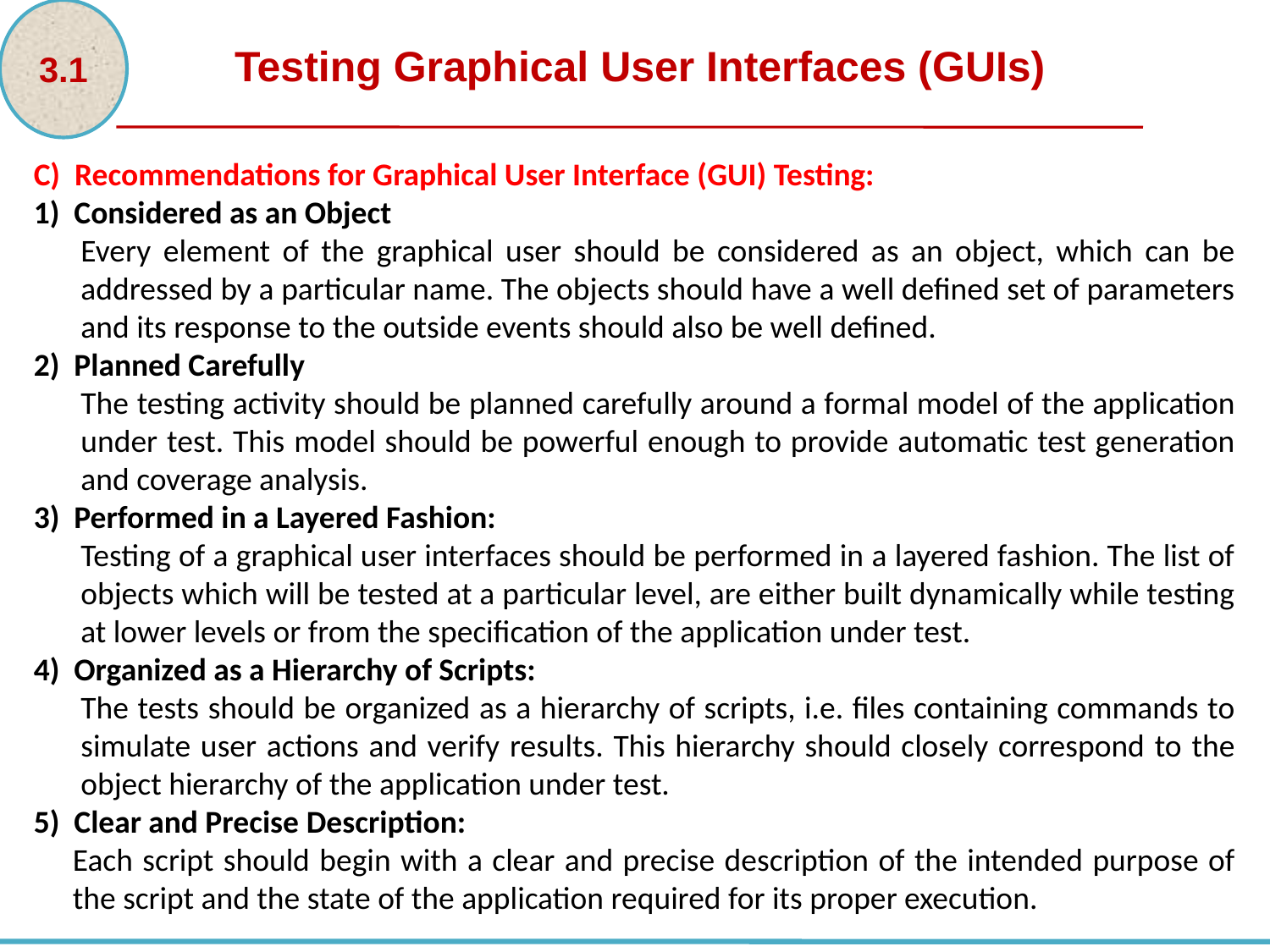

3.1
Testing Graphical User Interfaces (GUIs)
C)  Recommendations for Graphical User Interface (GUI) Testing:
1)  Considered as an Object
Every element of the graphical user should be considered as an object, which can be addressed by a particular name. The objects should have a well defined set of parameters and its response to the outside events should also be well defined.
2)  Planned Carefully
The testing activity should be planned carefully around a formal model of the application under test. This model should be powerful enough to provide automatic test generation and coverage analysis.
3)  Performed in a Layered Fashion:
Testing of a graphical user interfaces should be performed in a layered fashion. The list of objects which will be tested at a particular level, are either built dynamically while testing at lower levels or from the specification of the application under test.
4)  Organized as a Hierarchy of Scripts:
The tests should be organized as a hierarchy of scripts, i.e. files containing commands to simulate user actions and verify results. This hierarchy should closely correspond to the object hierarchy of the application under test.
5)  Clear and Precise Description:
Each script should begin with a clear and precise description of the intended purpose of the script and the state of the application required for its proper execution.